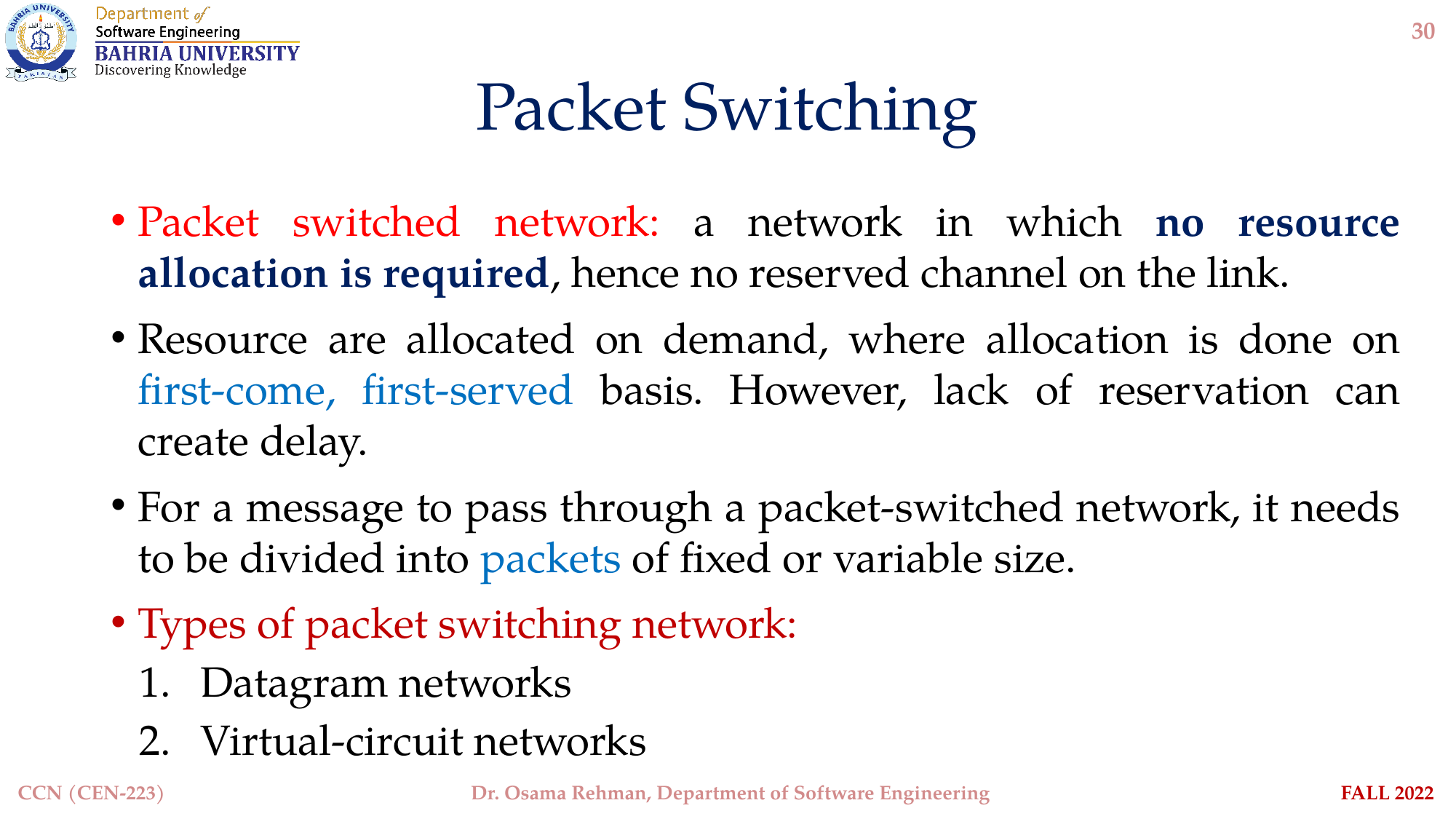

30
# Packet Switching
Packet switched network: a network in which no resource allocation is required, hence no reserved channel on the link.
Resource are allocated on demand, where allocation is done on first-come, first-served basis. However, lack of reservation can create delay.
For a message to pass through a packet-switched network, it needs to be divided into packets of fixed or variable size.
Types of packet switching network:
Datagram networks
Virtual-circuit networks
CCN (CEN-223)
Dr. Osama Rehman, Department of Software Engineering